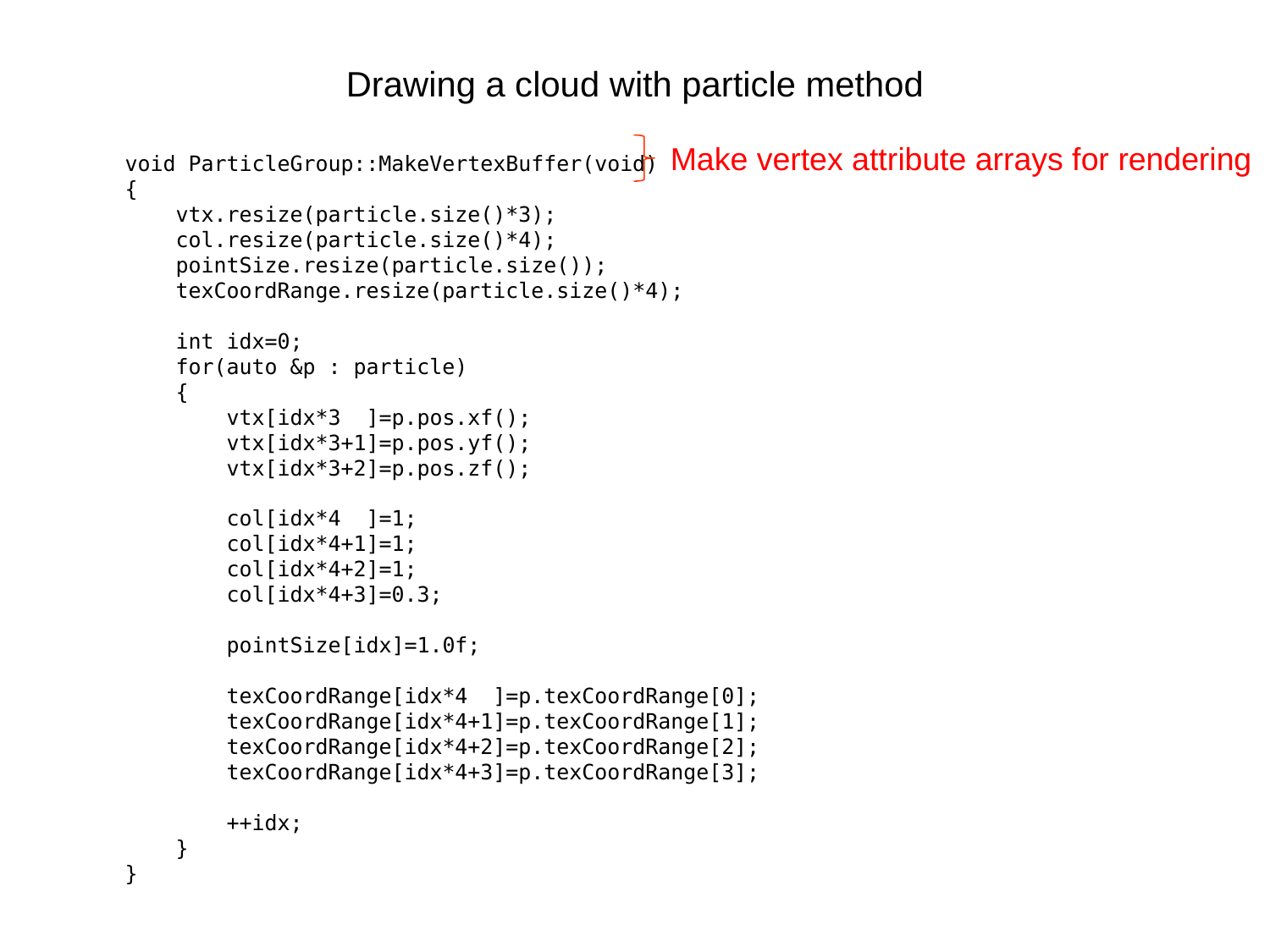

# Drawing a cloud with particle method
Make vertex attribute arrays for rendering

void ParticleGroup::MakeVertexBuffer(void)
{
    vtx.resize(particle.size()*3);
    col.resize(particle.size()*4);
    pointSize.resize(particle.size());
    texCoordRange.resize(particle.size()*4);

    int idx=0;
    for(auto &p : particle)
    {
        vtx[idx*3  ]=p.pos.xf();
        vtx[idx*3+1]=p.pos.yf();
        vtx[idx*3+2]=p.pos.zf();

        col[idx*4  ]=1;
        col[idx*4+1]=1;
        col[idx*4+2]=1;
        col[idx*4+3]=0.3;

        pointSize[idx]=1.0f;

        texCoordRange[idx*4  ]=p.texCoordRange[0];
        texCoordRange[idx*4+1]=p.texCoordRange[1];
        texCoordRange[idx*4+2]=p.texCoordRange[2];
        texCoordRange[idx*4+3]=p.texCoordRange[3];

        ++idx;
    }
}